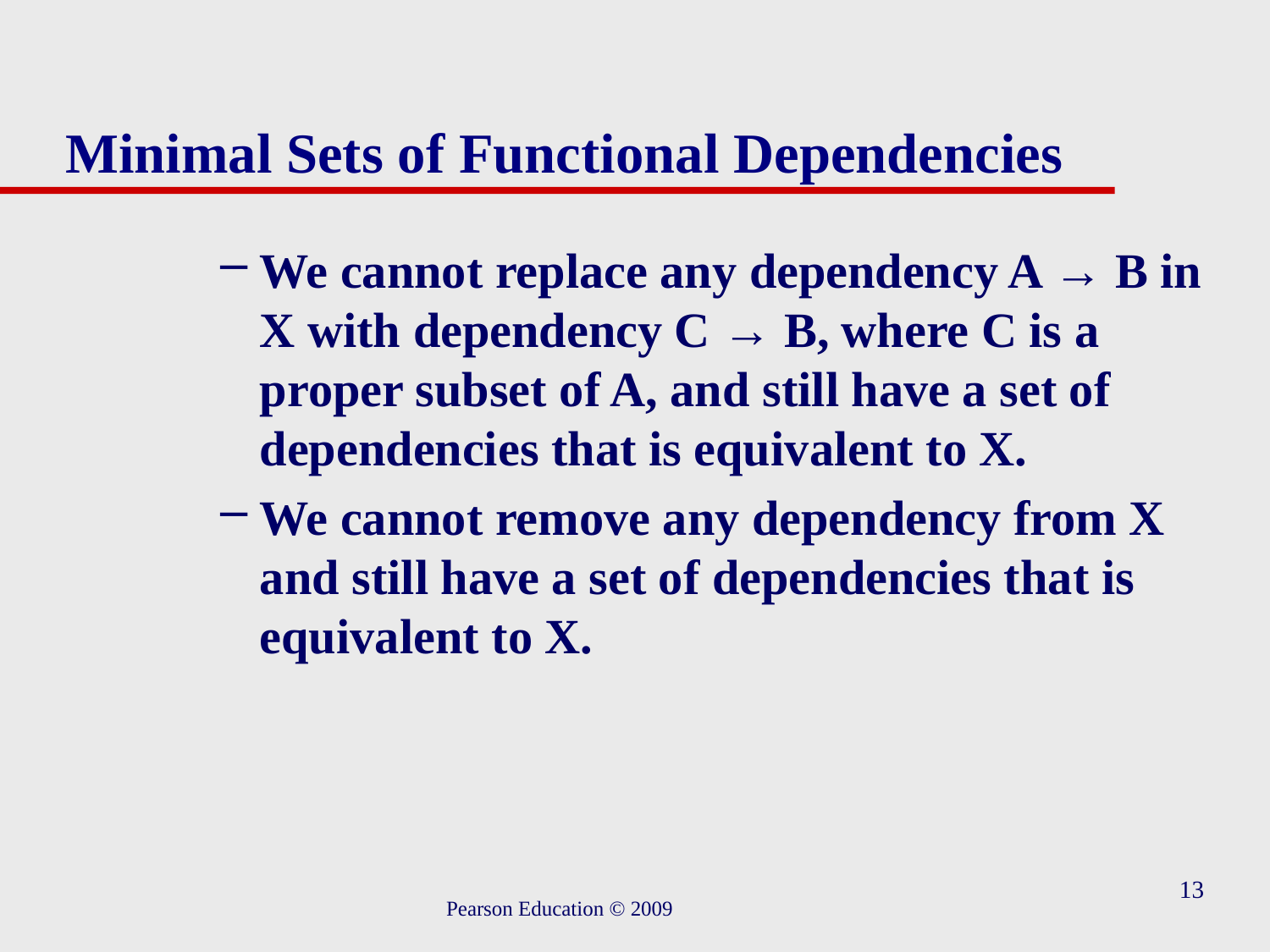

# Minimal Sets of Functional Dependencies
We cannot replace any dependency A → B in X with dependency C → B, where C is a proper subset of A, and still have a set of dependencies that is equivalent to X.
We cannot remove any dependency from X and still have a set of dependencies that is equivalent to X.
13
Pearson Education © 2009